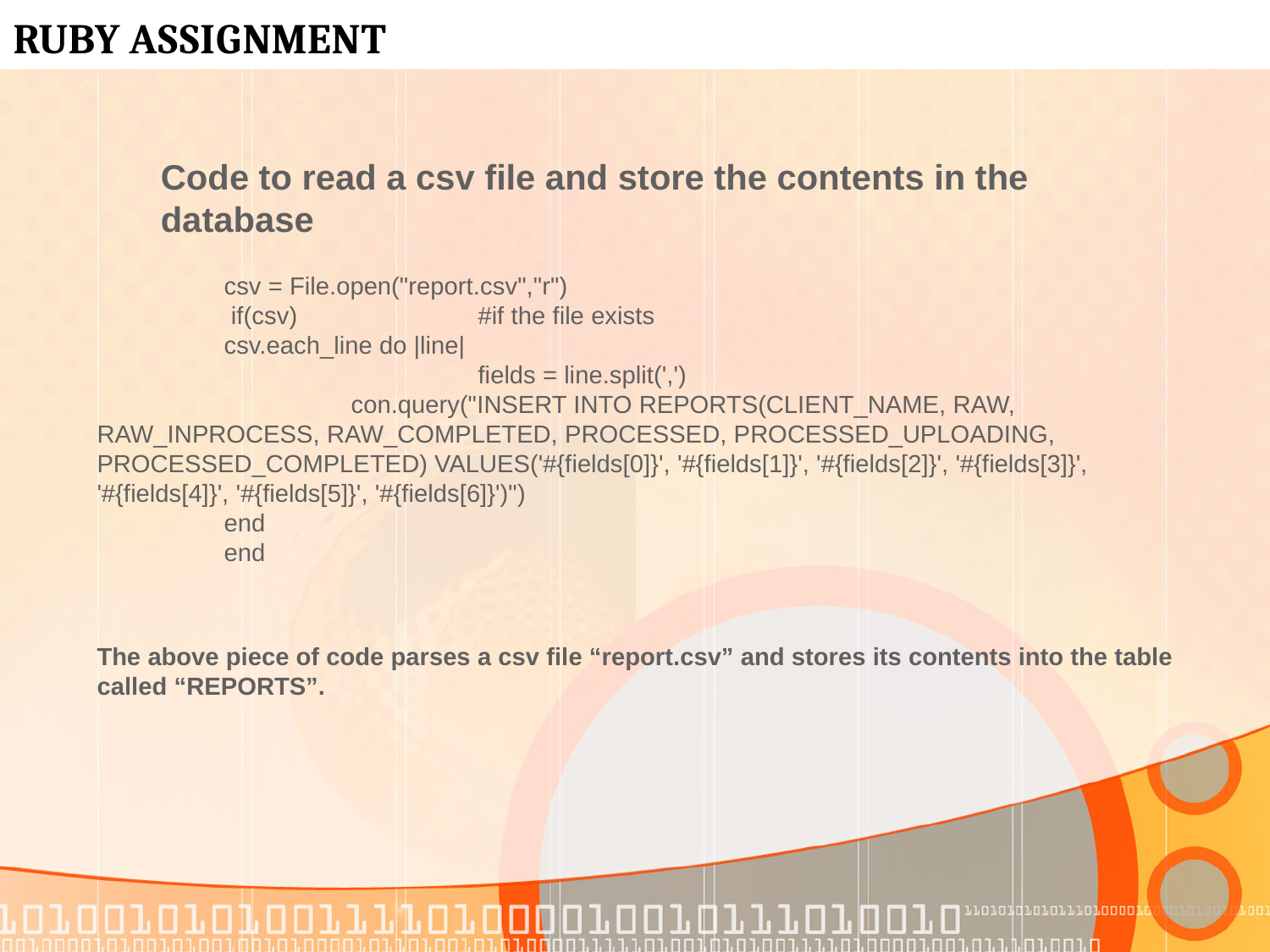

# RUBY ASSIGNMENT
Code to read a csv file and store the contents in the database
	csv = File.open("report.csv","r")
	 if(csv)		#if the file exists
        	csv.each_line do |line|
                       		fields = line.split(',')
                        	con.query("INSERT INTO REPORTS(CLIENT_NAME, RAW, RAW_INPROCESS, RAW_COMPLETED, PROCESSED, PROCESSED_UPLOADING, PROCESSED_COMPLETED) VALUES('#{fields[0]}', '#{fields[1]}', '#{fields[2]}', '#{fields[3]}', '#{fields[4]}', '#{fields[5]}', '#{fields[6]}')")
	end
	end

The above piece of code parses a csv file “report.csv” and stores its contents into the table called “REPORTS”.